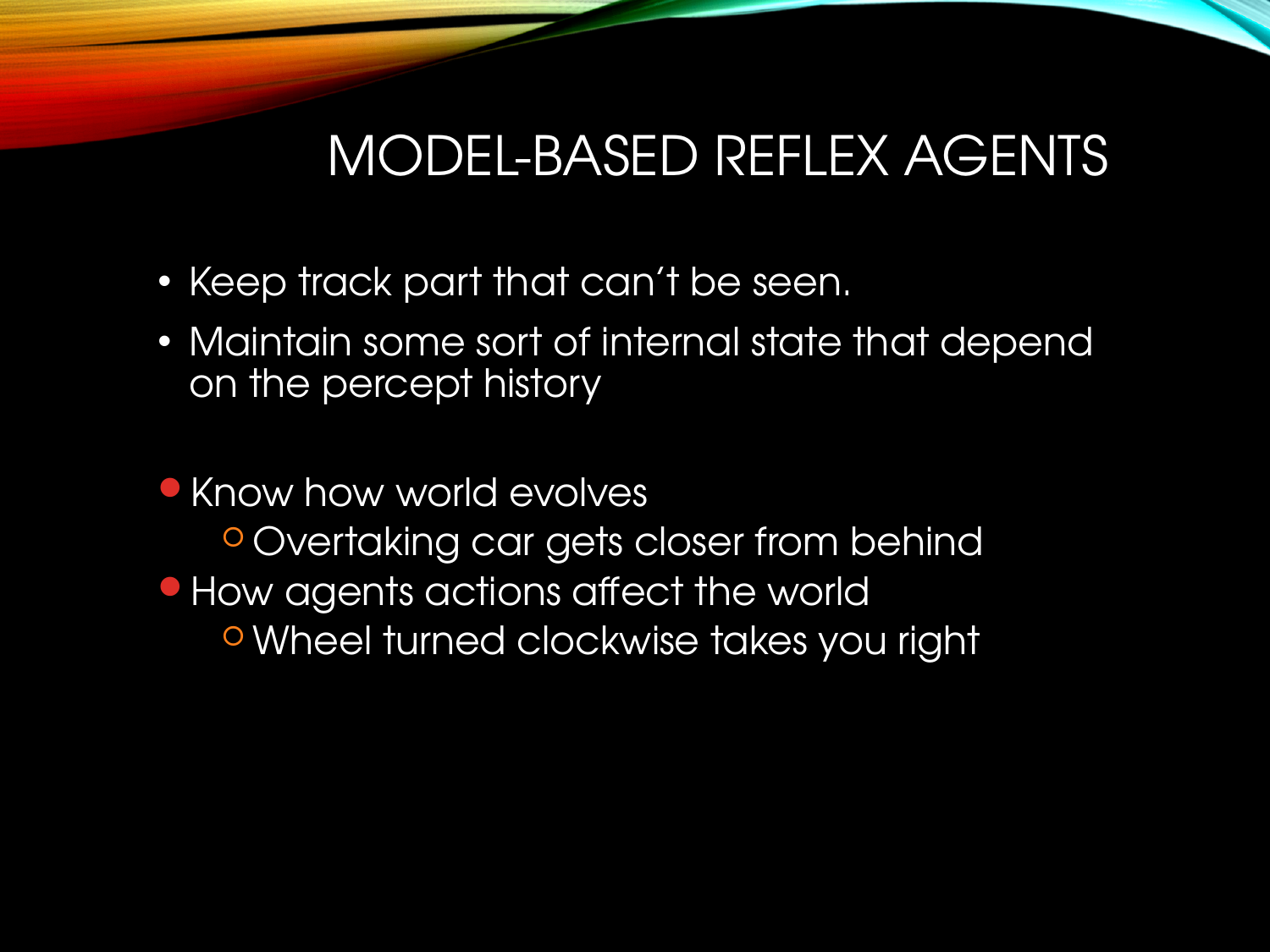

# Model-based Reflex Agents
Keep track part that can’t be seen.
Maintain some sort of internal state that depend on the percept history

Know how world evolves
Overtaking car gets closer from behind
How agents actions affect the world
Wheel turned clockwise takes you right